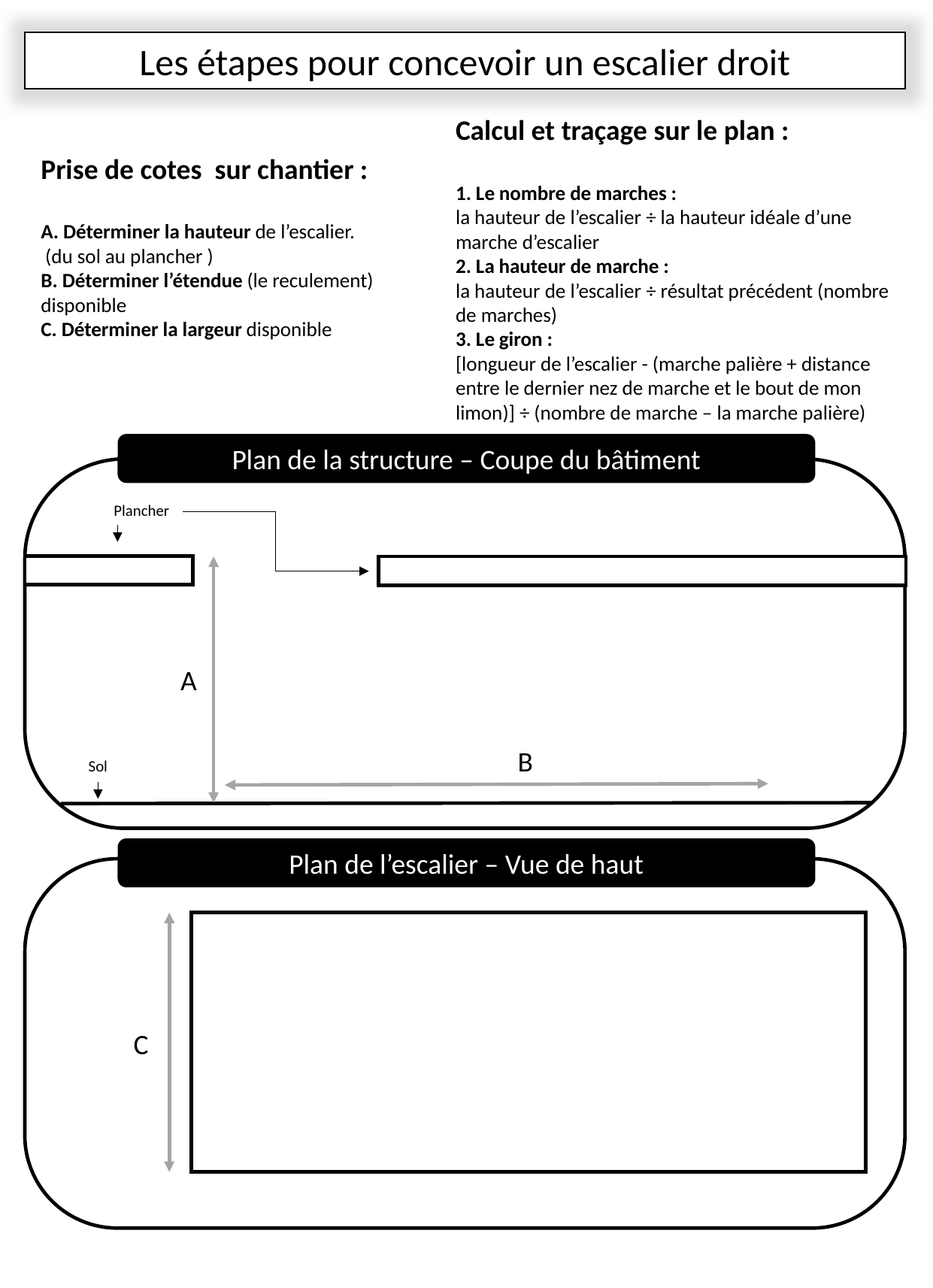

Les étapes pour concevoir un escalier droit
Calcul et traçage sur le plan :

1. Le nombre de marches :
la hauteur de l’escalier ÷ la hauteur idéale d’une marche d’escalier
2. La hauteur de marche :
la hauteur de l’escalier ÷ résultat précédent (nombre de marches)
3. Le giron :
[longueur de l’escalier - (marche palière + distance entre le dernier nez de marche et le bout de mon limon)] ÷ (nombre de marche – la marche palière)
Prise de cotes  sur chantier :

A. Déterminer la hauteur de l’escalier.
 (du sol au plancher )
B. Déterminer l’étendue (le reculement) disponible
C. Déterminer la largeur disponible
Plan de la structure – Coupe du bâtiment

Plancher

A
B
Sol
Plan de l’escalier – Vue de haut

C